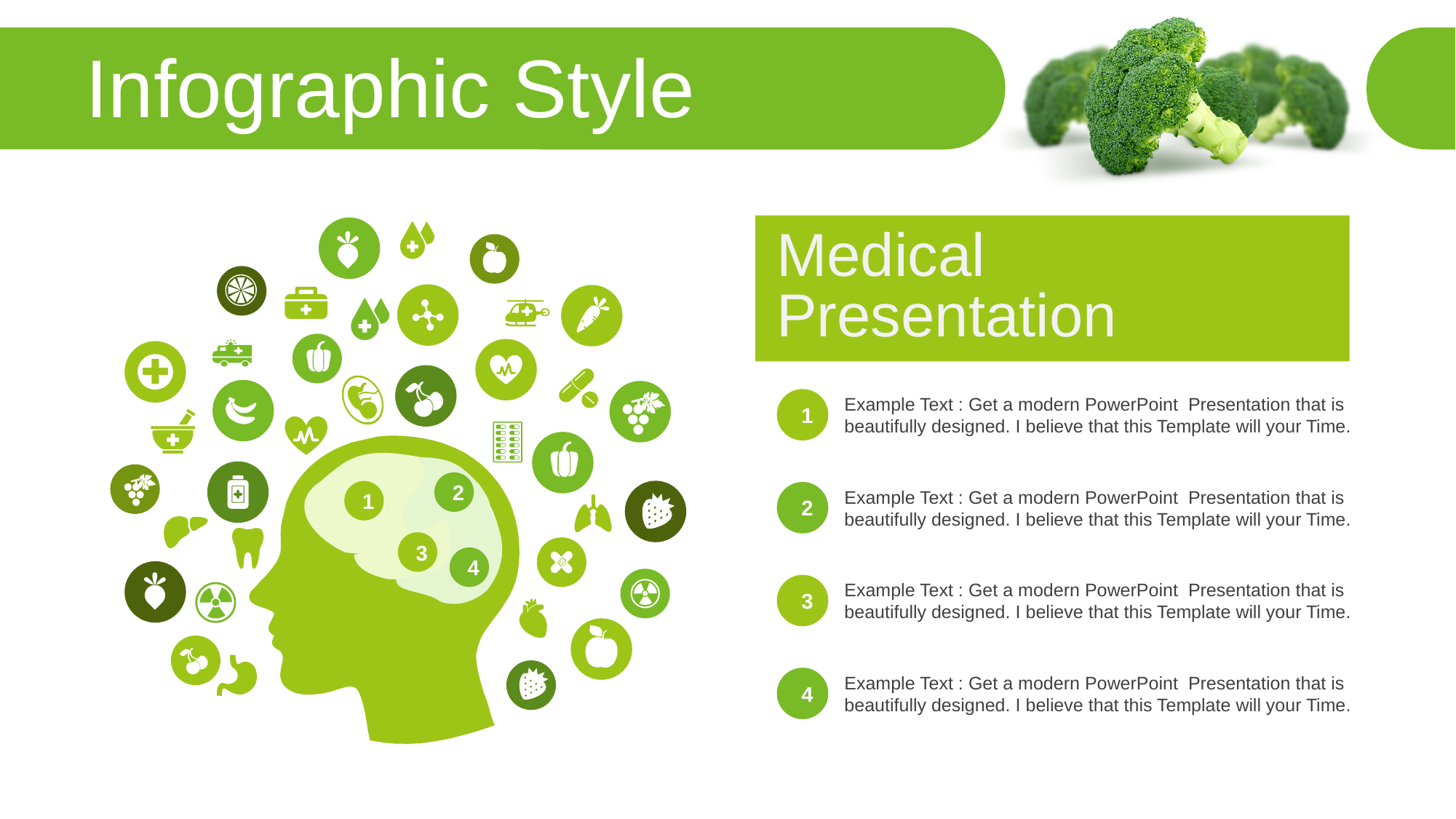

Infographic Style

Medical
Presentation

Example Text : Get a modern PowerPoint  Presentation that is beautifully designed. I believe that this Template will your Time.

1

2

Example Text : Get a modern PowerPoint  Presentation that is beautifully designed. I believe that this Template will your Time.

1

2

3

4

Example Text : Get a modern PowerPoint  Presentation that is beautifully designed. I believe that this Template will your Time.

3

Example Text : Get a modern PowerPoint  Presentation that is beautifully designed. I believe that this Template will your Time.

4